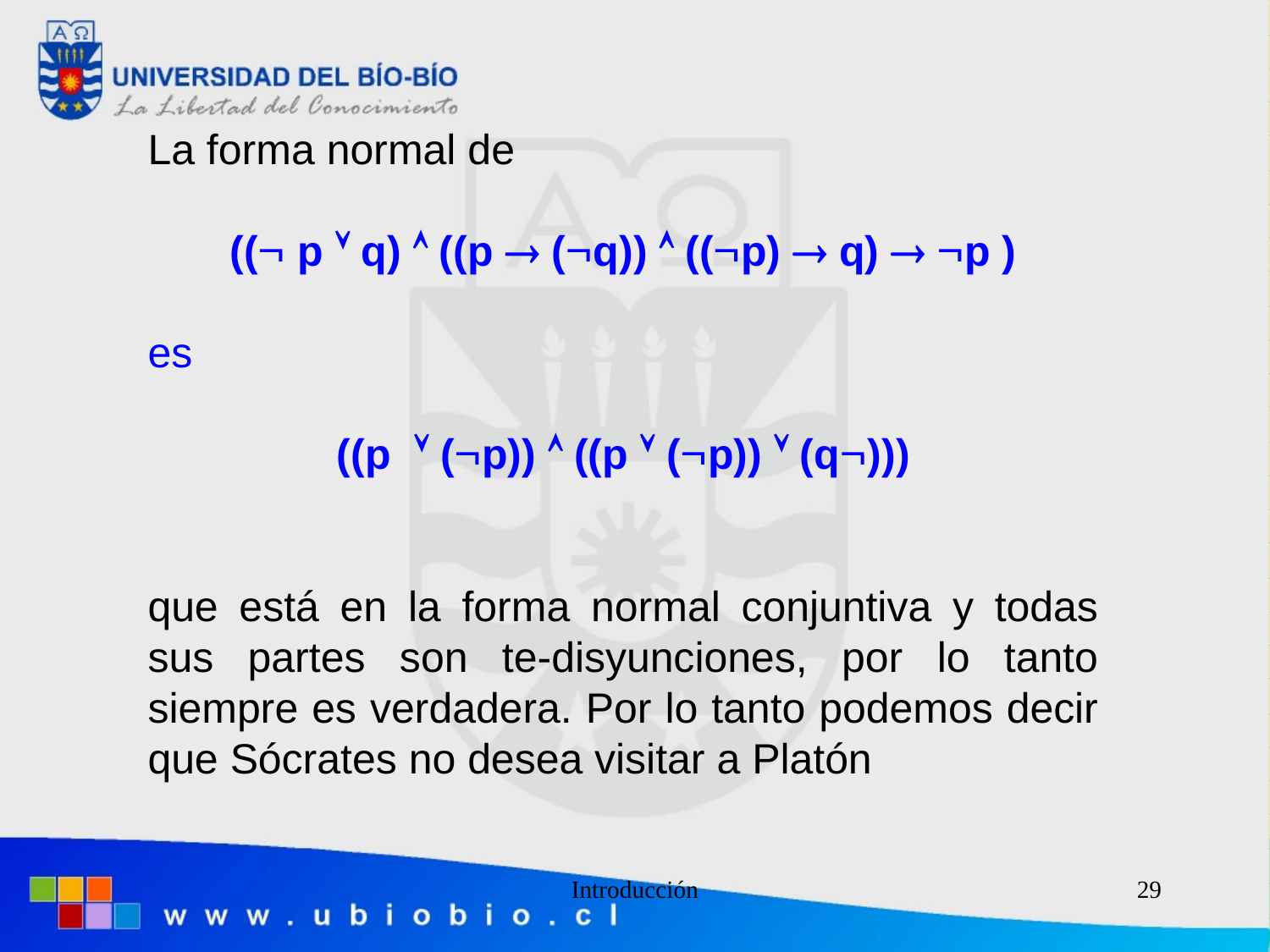

La forma normal de

((¬ p ∨ q) ∧ ((p → (¬q)) ∧ ((¬p) → q) → ¬p )

es

((p  ∨ (¬p)) ∧ ((p ∨ (¬p)) ∨ (q¬)))

que está en la forma normal conjuntiva y todas sus partes son te-disyunciones, por lo tanto siempre es verdadera. Por lo tanto podemos decir que Sócrates no desea visitar a Platón

Introducción
29